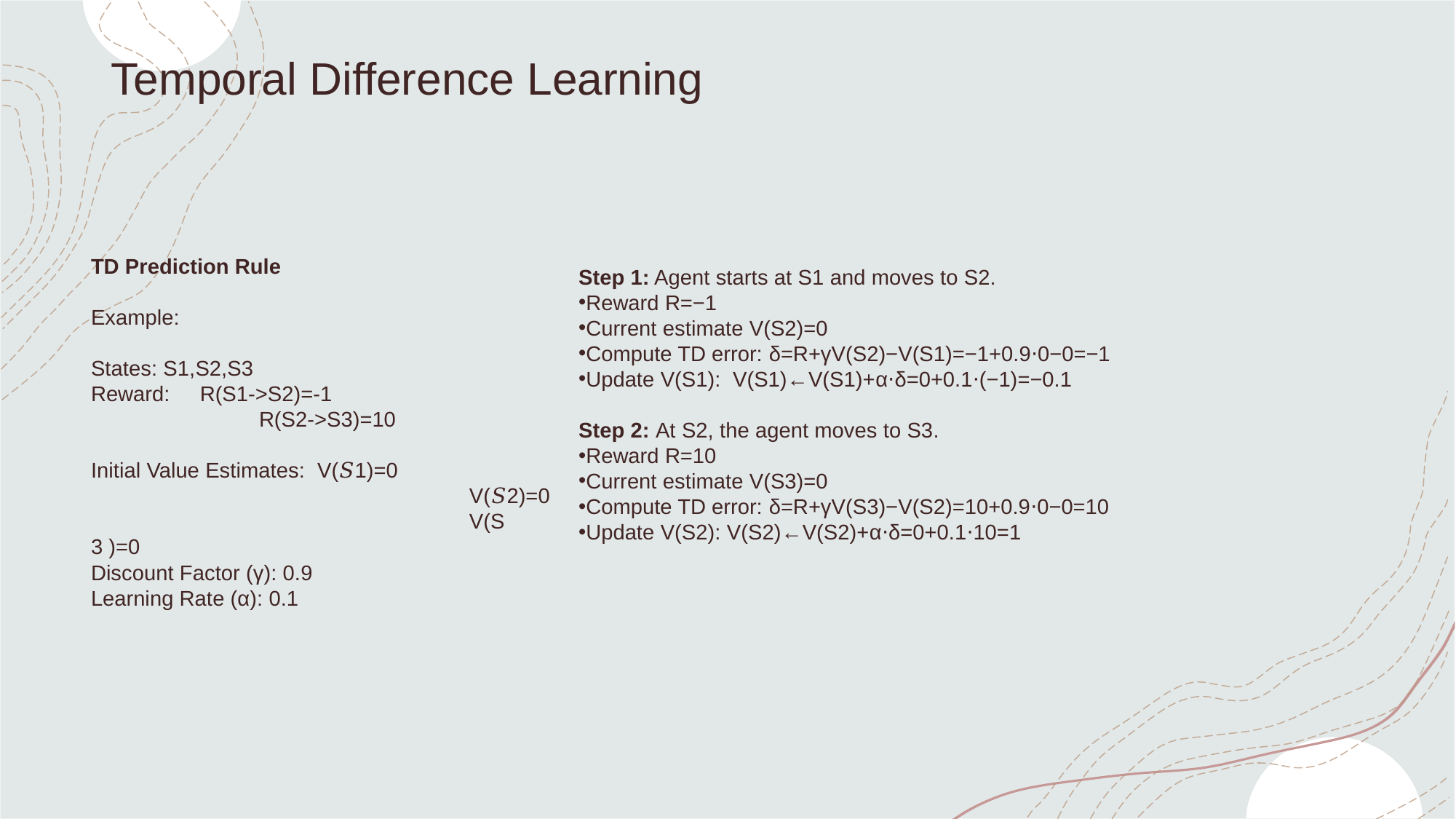

# Temporal Difference Learning

Step 1: Agent starts at S1​ and moves to S2.
Reward R=−1
Current estimate V(S2)=0
Compute TD error: δ=R+γV(S2)−V(S1)=−1+0.9⋅0−0=−1
Update V(S1):  V(S1)←V(S1)+α⋅δ=0+0.1⋅(−1)=−0.1

Step 2: At S2​, the agent moves to S3​.
Reward R=10
Current estimate V(S3)=0
Compute TD error: δ=R+γV(S3)−V(S2)=10+0.9⋅0−0=10
Update V(S2): V(S2)←V(S2)+α⋅δ=0+0.1⋅10=1

TD Prediction Rule

Example:

States: S1,S2,S3
Reward:     R(S1->S2)=-1
                            R(S2->S3)=10

Initial Value Estimates:  V(𝑆1)=0
                                                               V(𝑆2)=0
                                                               V(S 3​ )=0
Discount Factor (γ): 0.9
Learning Rate (α): 0.1